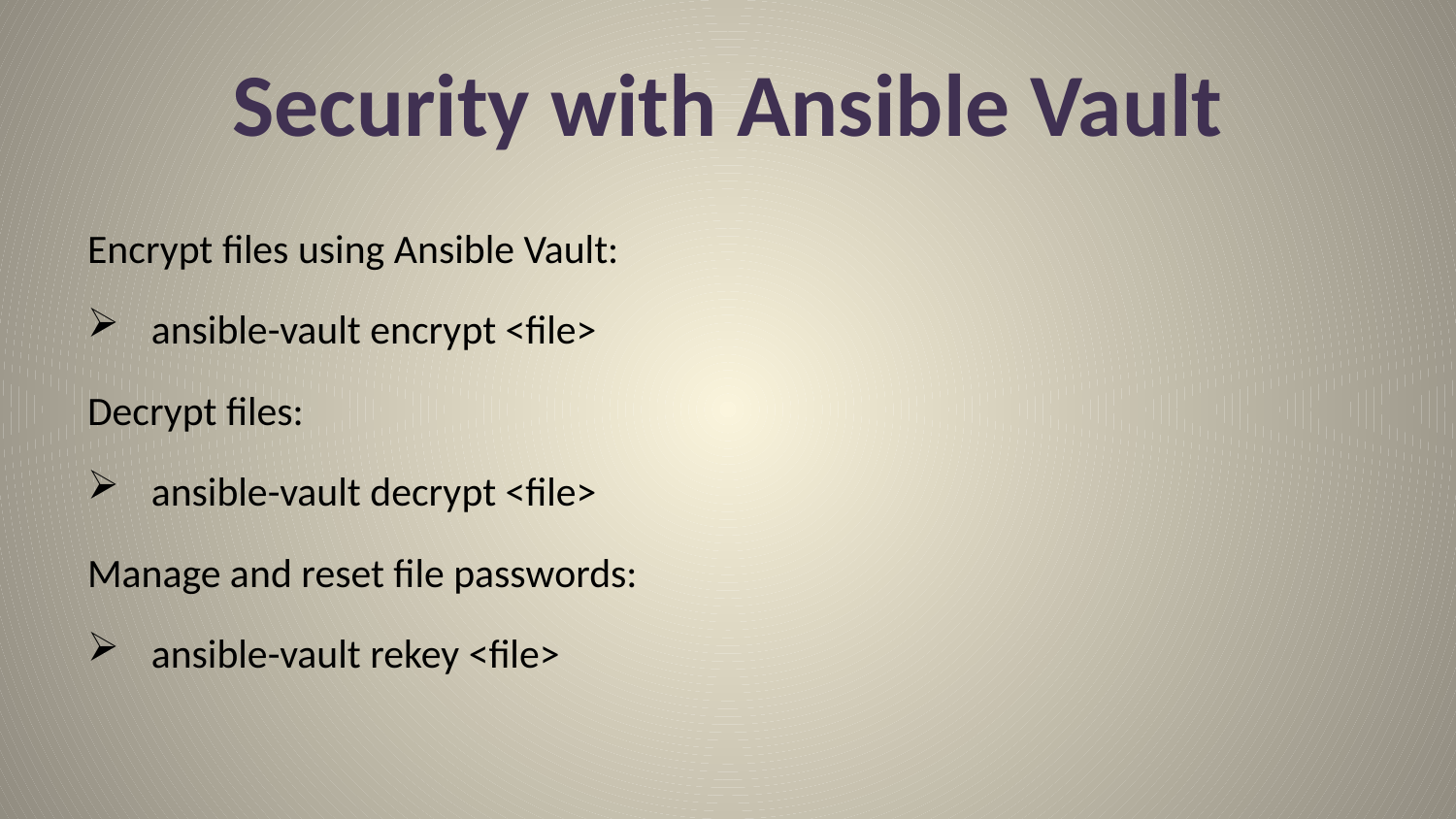

# Security with Ansible Vault
Encrypt files using Ansible Vault:
 ansible-vault encrypt <file>
Decrypt files:
 ansible-vault decrypt <file>
Manage and reset file passwords:
 ansible-vault rekey <file>